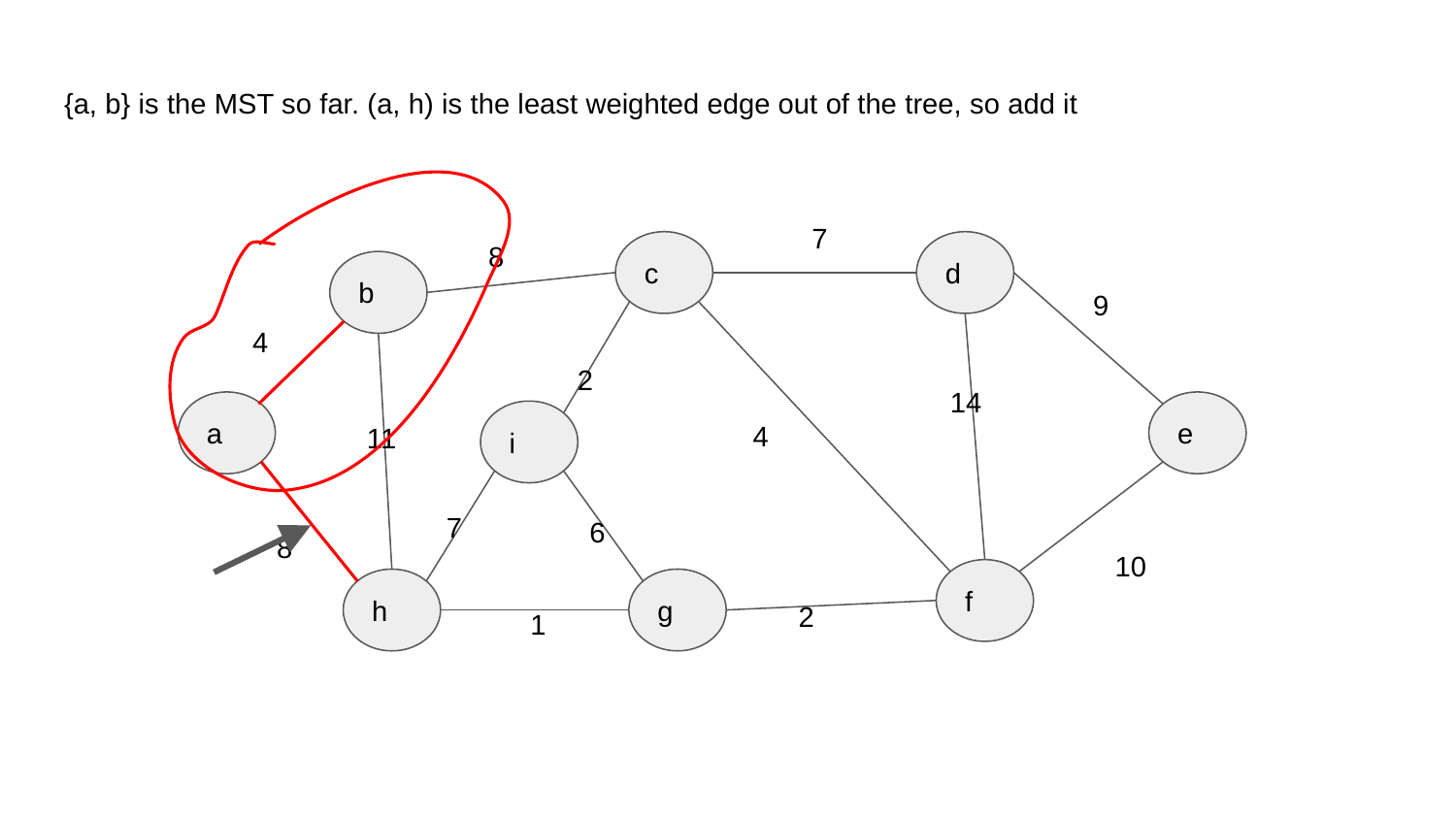

# {a, b} is the MST so far. (a, h) is the least weighted edge out of the tree, so add it

7
8
c
d
b
9
4
2
14
a
e
i
4
11
7
6
8
10
f
h
g
2
1